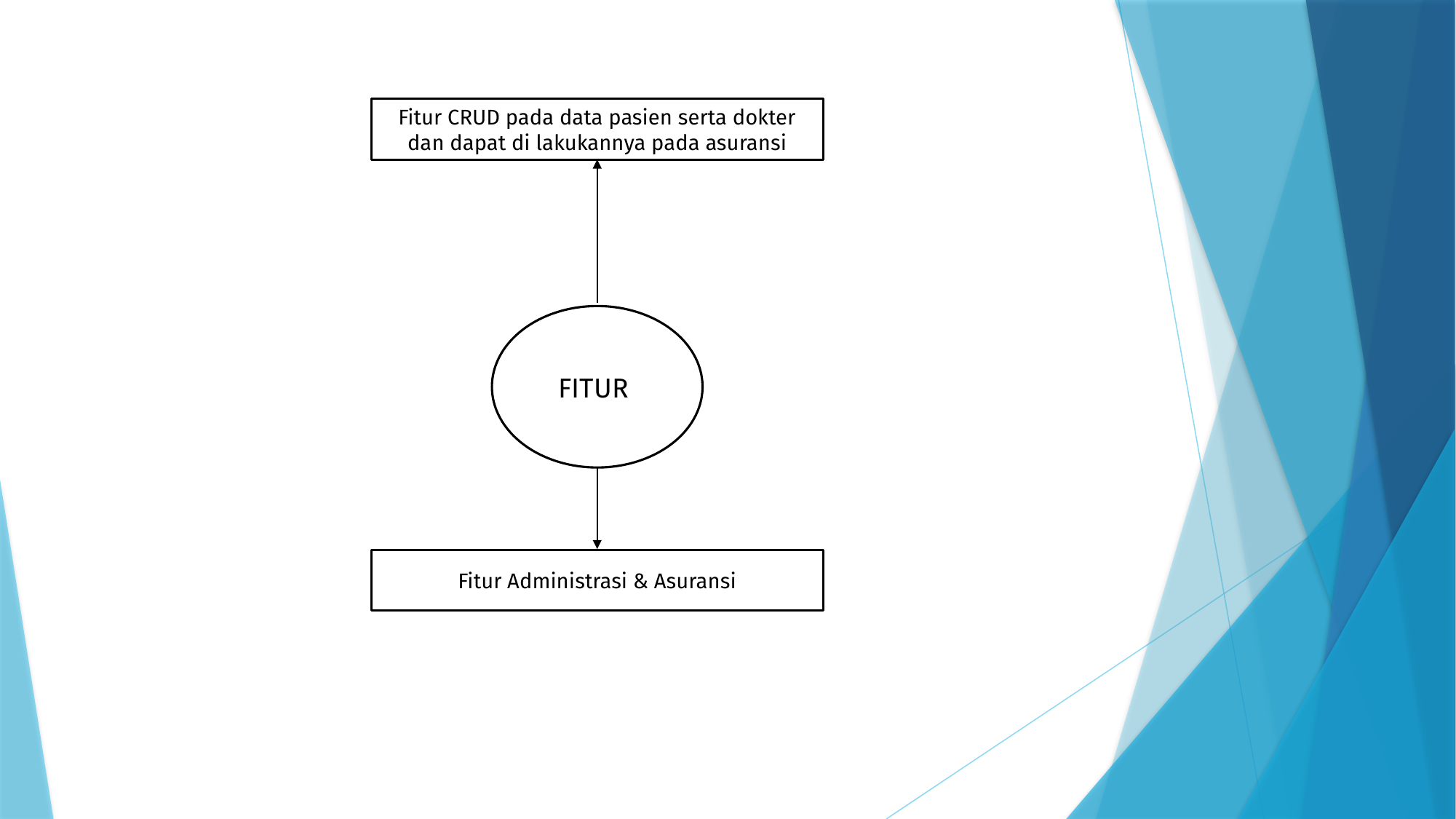

Fitur CRUD pada data pasien serta dokter dan dapat di lakukannya pada asuransi
FITUR
Fitur Administrasi & Asuransi